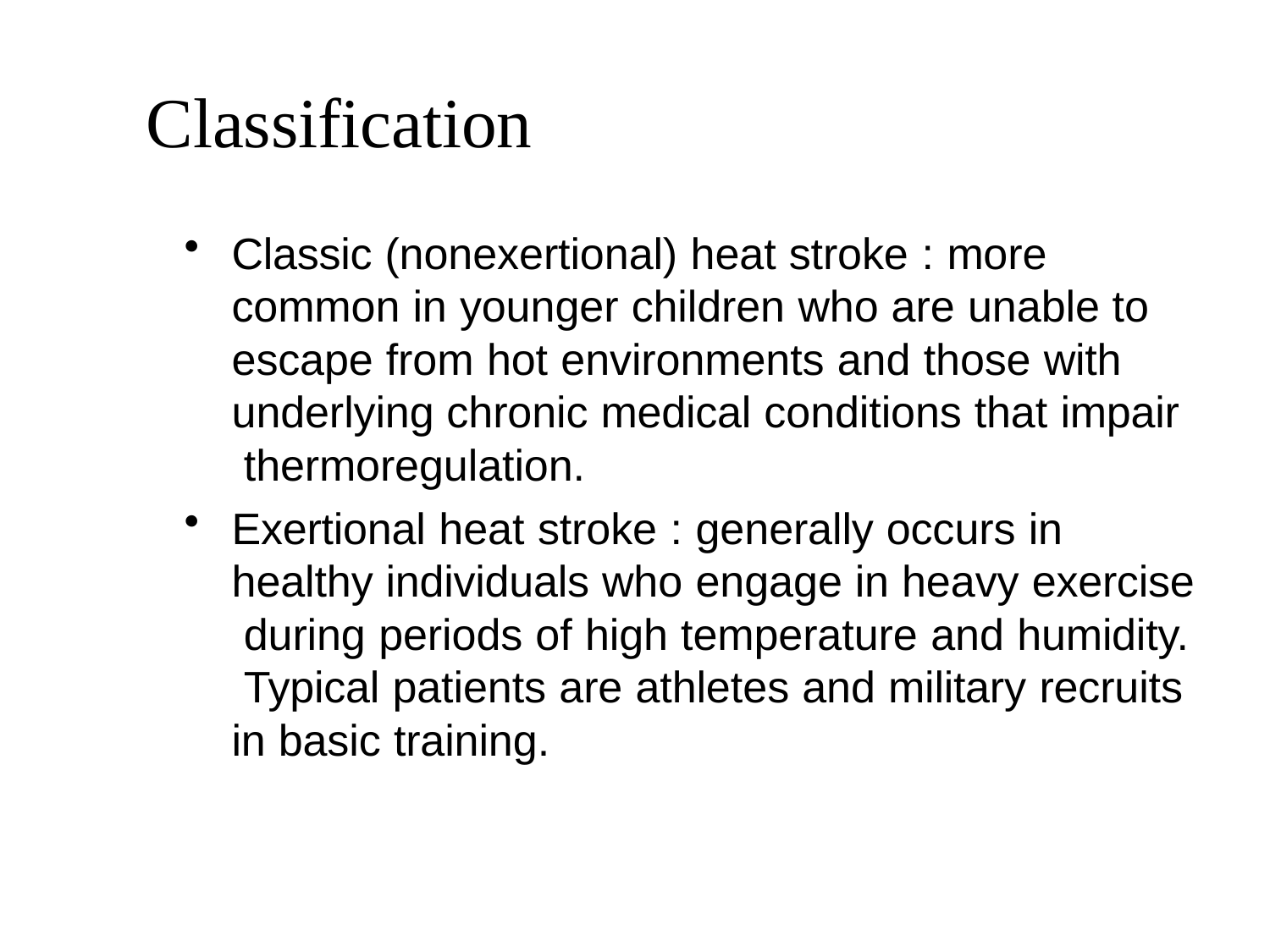

# Classification
Classic (nonexertional) heat stroke : more  common in younger children who are unable to  escape from hot environments and those with  underlying chronic medical conditions that impair  thermoregulation.
Exertional heat stroke : generally occurs in  healthy individuals who engage in heavy exercise  during periods of high temperature and humidity.  Typical patients are athletes and military recruits  in basic training.